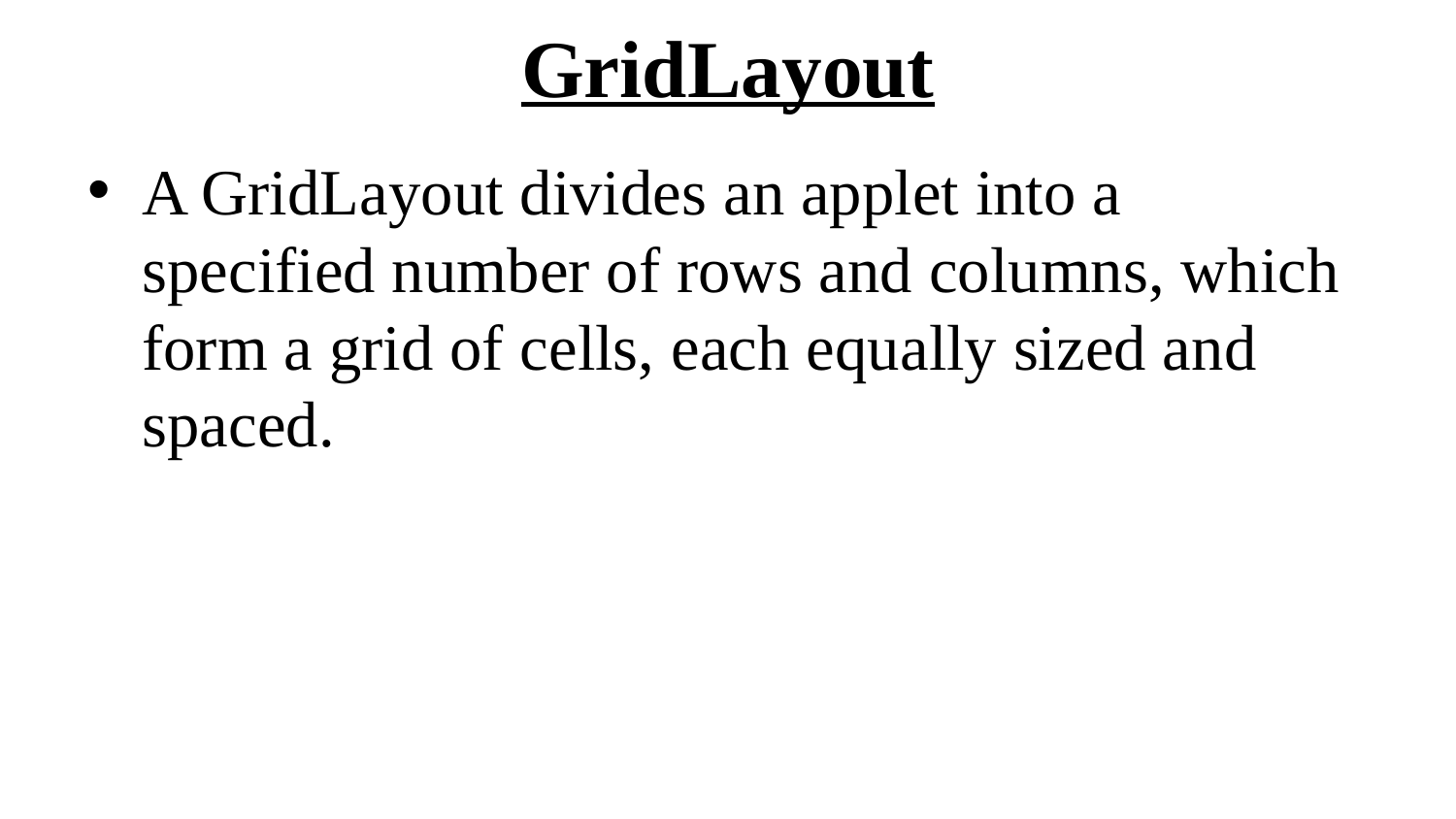

# GridLayout
A GridLayout divides an applet into a specified number of rows and columns, which form a grid of cells, each equally sized and spaced.